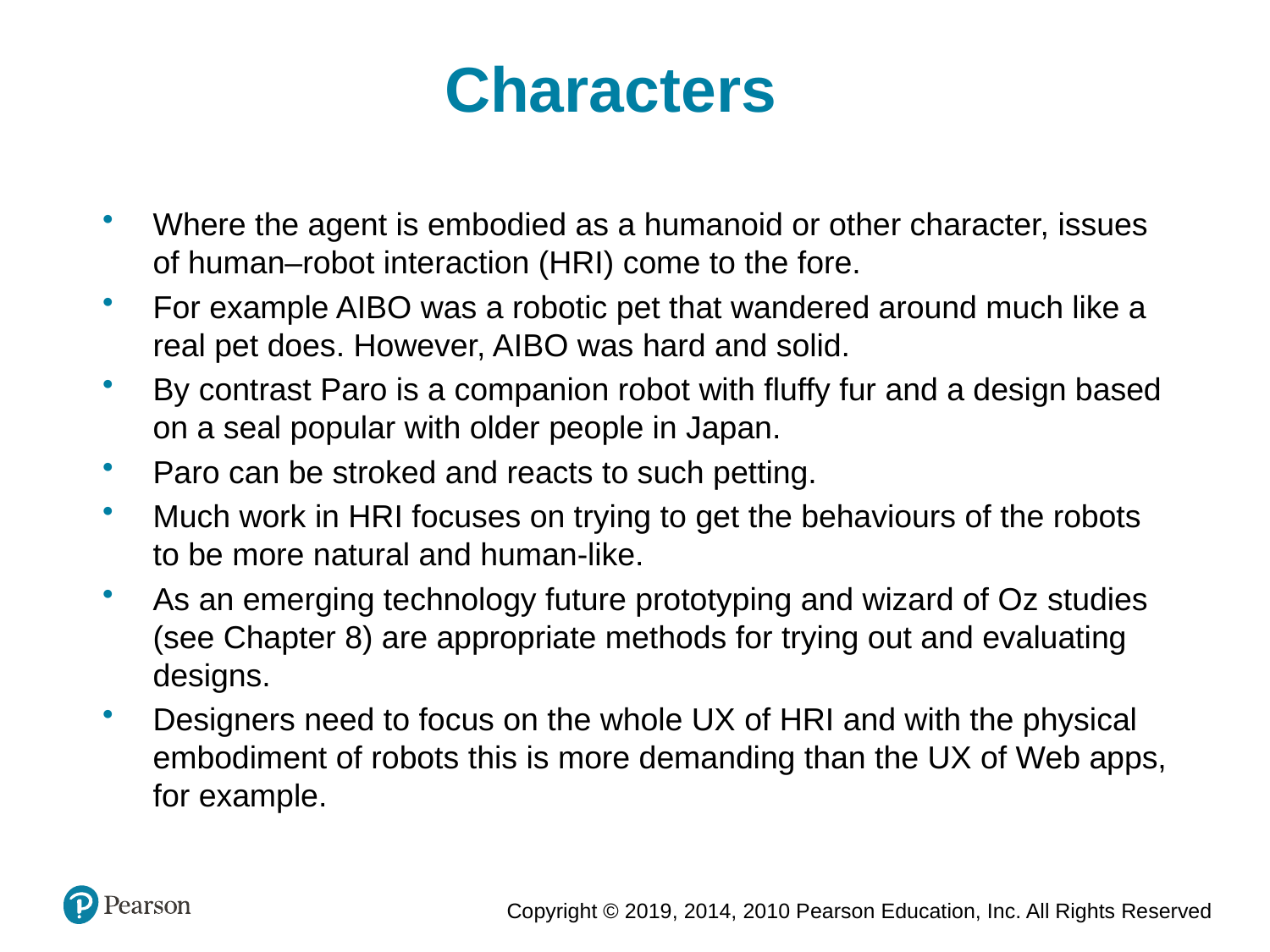

Characters
Where the agent is embodied as a humanoid or other character, issues of human–robot interaction (HRI) come to the fore.
For example AIBO was a robotic pet that wandered around much like a real pet does. However, AIBO was hard and solid.
By contrast Paro is a companion robot with fluffy fur and a design based on a seal popular with older people in Japan.
Paro can be stroked and reacts to such petting.
Much work in HRI focuses on trying to get the behaviours of the robots to be more natural and human-like.
As an emerging technology future prototyping and wizard of Oz studies (see Chapter 8) are appropriate methods for trying out and evaluating designs.
Designers need to focus on the whole UX of HRI and with the physical embodiment of robots this is more demanding than the UX of Web apps, for example.